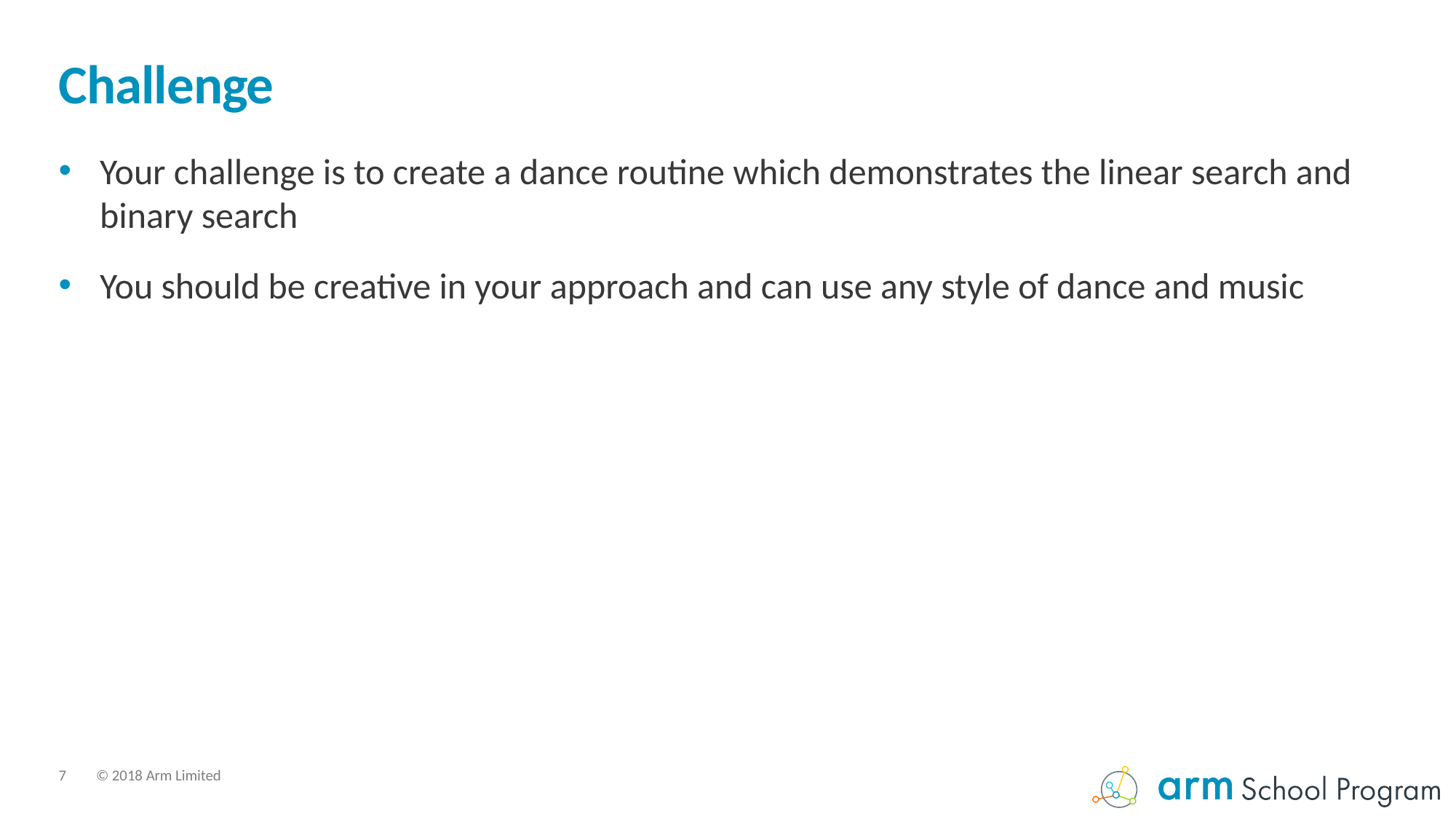

# Challenge
Your challenge is to create a dance routine which demonstrates the linear search and binary search
You should be creative in your approach and can use any style of dance and music